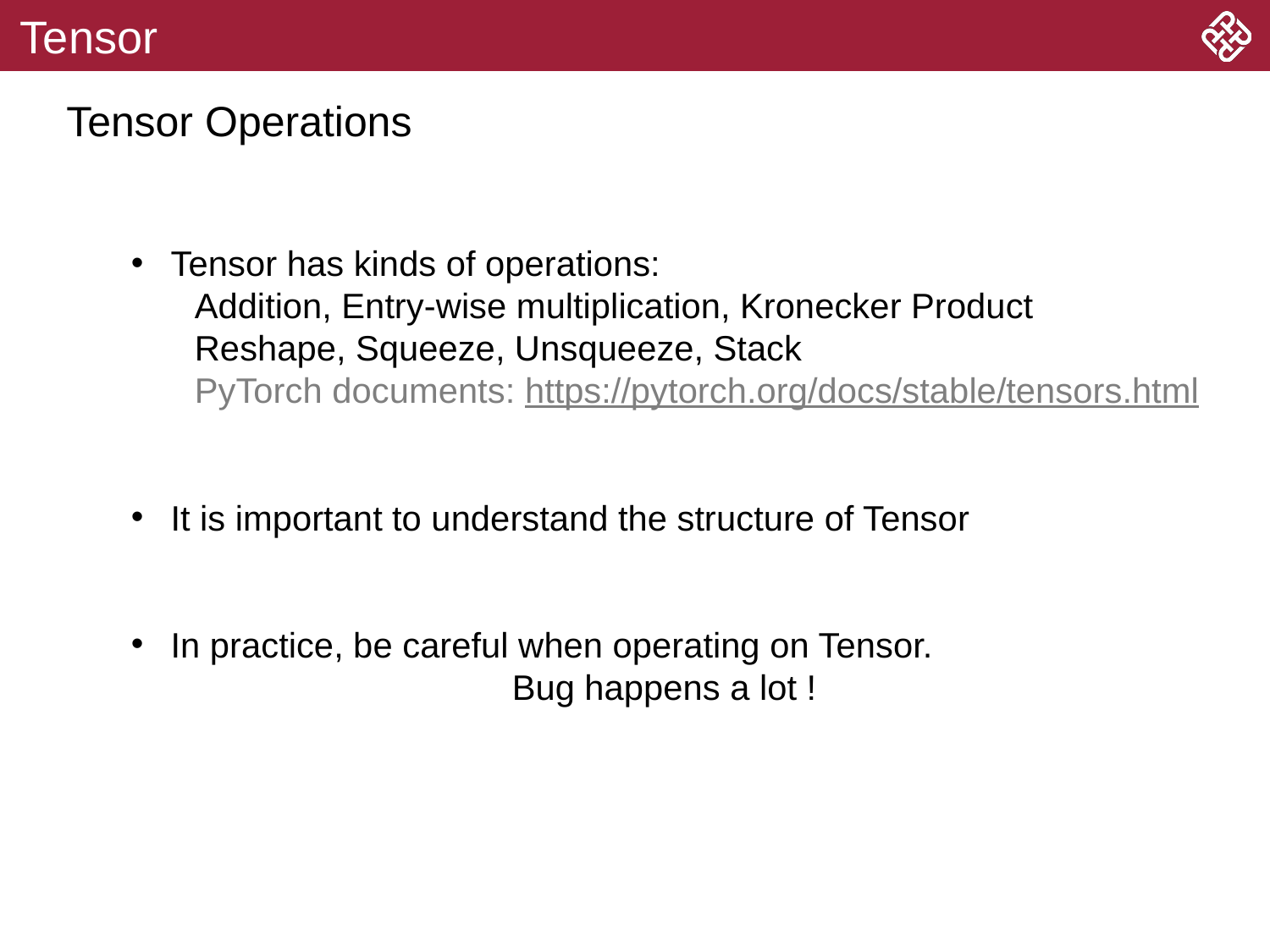

# Tensor
Tensor Operations
Tensor has kinds of operations:
Addition, Entry-wise multiplication, Kronecker Product
Reshape, Squeeze, Unsqueeze, Stack
PyTorch documents: https://pytorch.org/docs/stable/tensors.html

It is important to understand the structure of Tensor

In practice, be careful when operating on Tensor.
			Bug happens a lot !